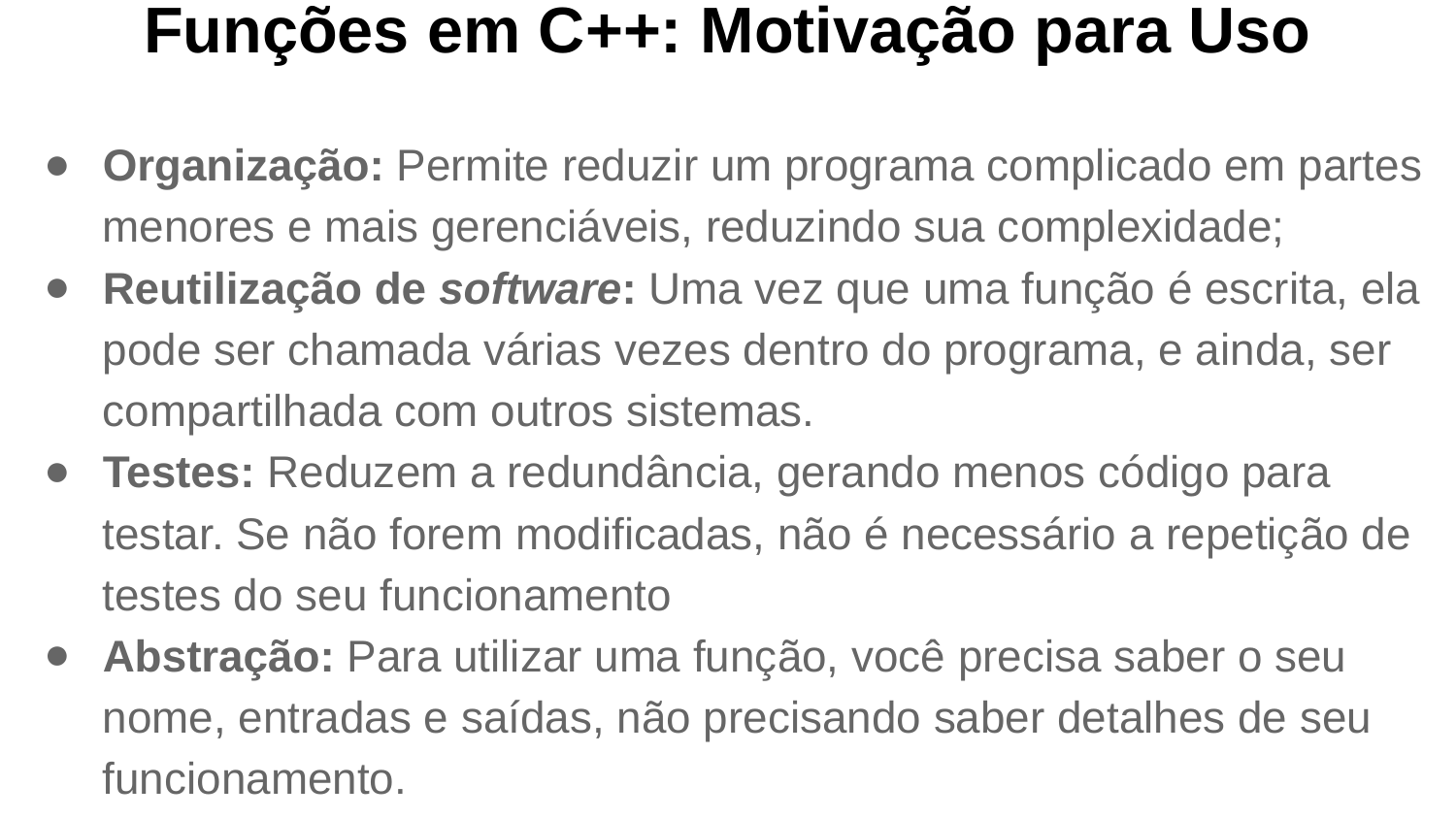

# Funções em C++: Motivação para Uso
Organização: Permite reduzir um programa complicado em partes menores e mais gerenciáveis, reduzindo sua complexidade;
Reutilização de software: Uma vez que uma função é escrita, ela pode ser chamada várias vezes dentro do programa, e ainda, ser compartilhada com outros sistemas.
Testes: Reduzem a redundância, gerando menos código para testar. Se não forem modificadas, não é necessário a repetição de testes do seu funcionamento
Abstração: Para utilizar uma função, você precisa saber o seu nome, entradas e saídas, não precisando saber detalhes de seu funcionamento.